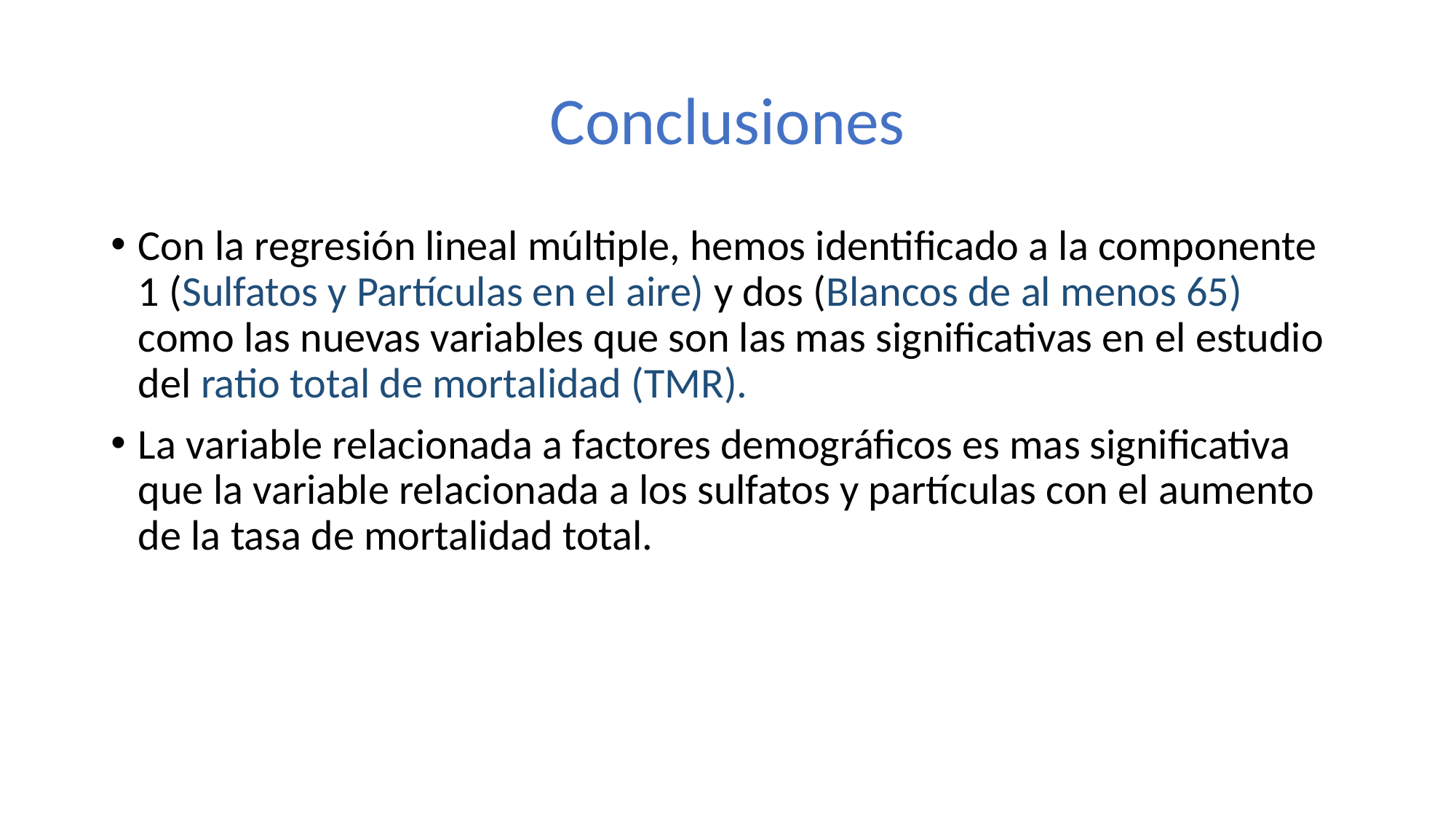

# Conclusiones
Con la regresión lineal múltiple, hemos identificado a la componente 1 (Sulfatos y Partículas en el aire) y dos (Blancos de al menos 65) como las nuevas variables que son las mas significativas en el estudio del ratio total de mortalidad (TMR).
La variable relacionada a factores demográficos es mas significativa que la variable relacionada a los sulfatos y partículas con el aumento de la tasa de mortalidad total.